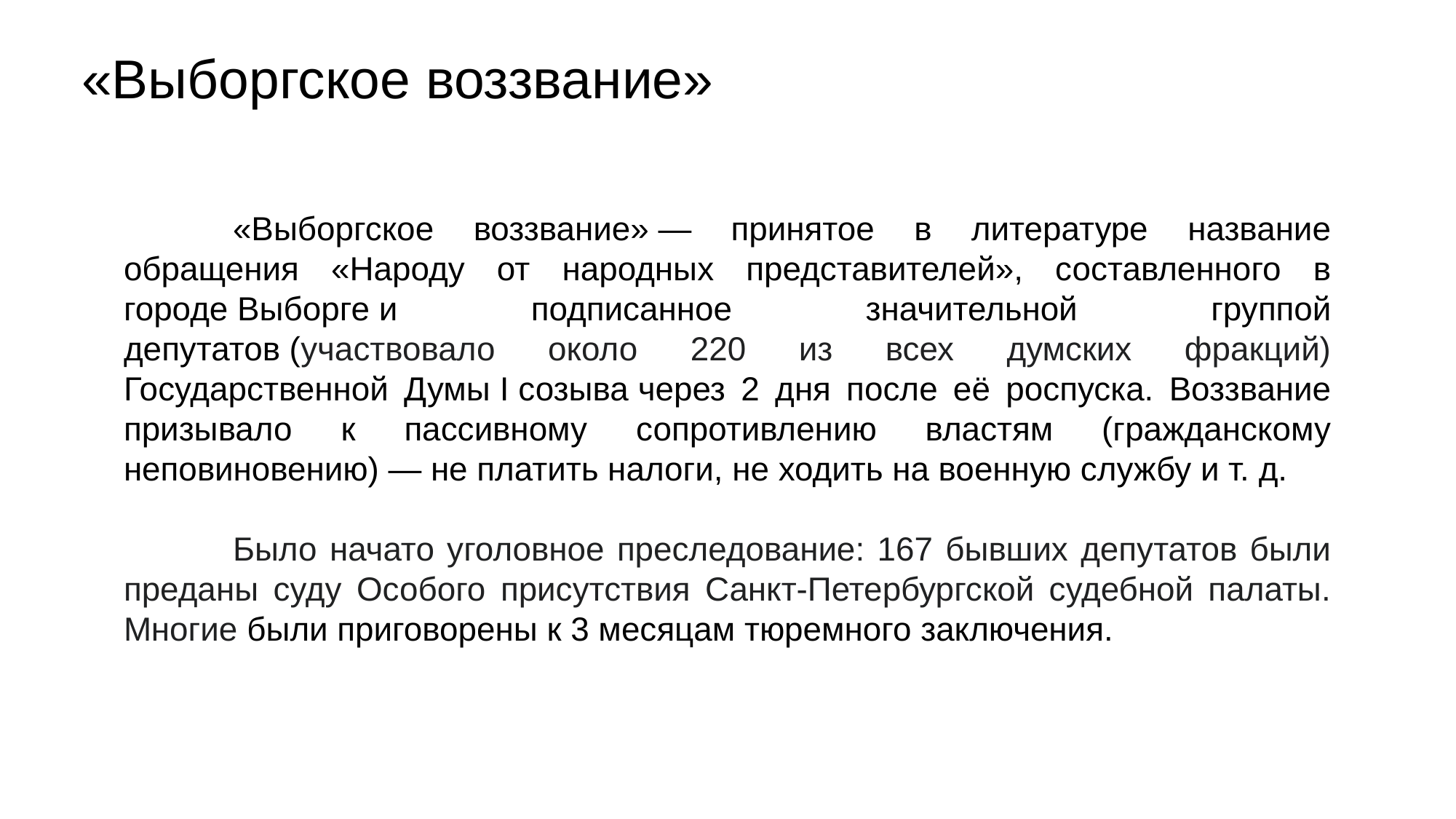

«Выборгское воззвание»
	«Выборгское воззвание» — принятое в литературе название обращения «Народу от народных представителей», составленного в городе Выборге и подписанное значительной группой депутатов (участвовало около 220 из всех думских фракций) Государственной Думы I созыва через 2 дня после её роспуска. Воззвание призывало к пассивному сопротивлению властям (гражданскому неповиновению) — не платить налоги, не ходить на военную службу и т. д.

	Было начато уголовное преследование: 167 бывших депутатов были преданы суду Особого присутствия Санкт-Петербургской судебной палаты. Многие были приговорены к 3 месяцам тюремного заключения.